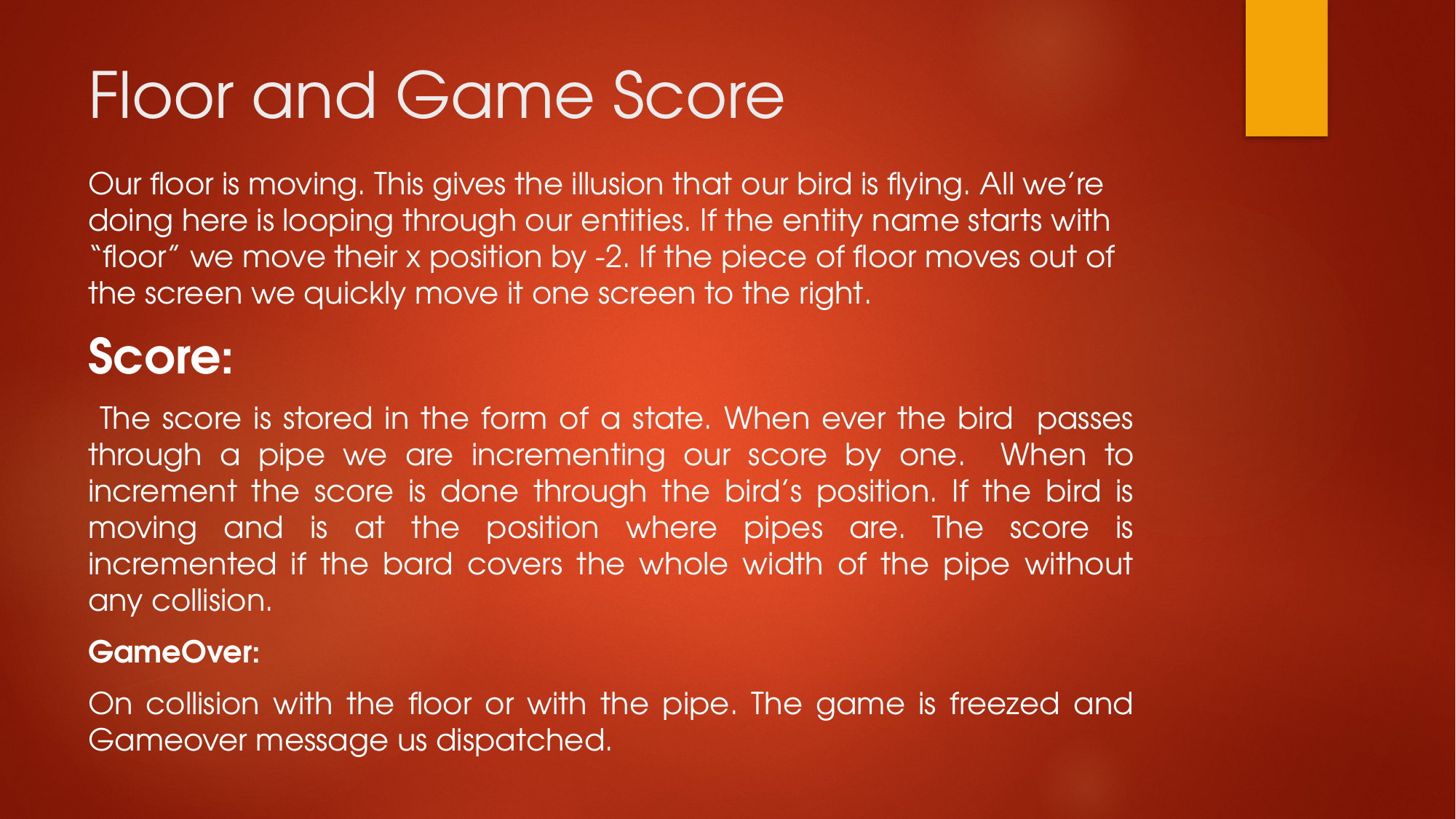

# Floor and Game Score
Our floor is moving. This gives the illusion that our bird is flying. All we’re doing here is looping through our entities. If the entity name starts with “floor” we move their x position by -2. If the piece of floor moves out of the screen we quickly move it one screen to the right.
Score:
 The score is stored in the form of a state. When ever the bird  passes through a pipe we are incrementing our score by one.  When to increment the score is done through the bird’s position. If the bird is moving and is at the position where pipes are. The score is incremented if the bard covers the whole width of the pipe without any collision.
GameOver:
On collision with the floor or with the pipe. The game is freezed and Gameover message us dispatched.